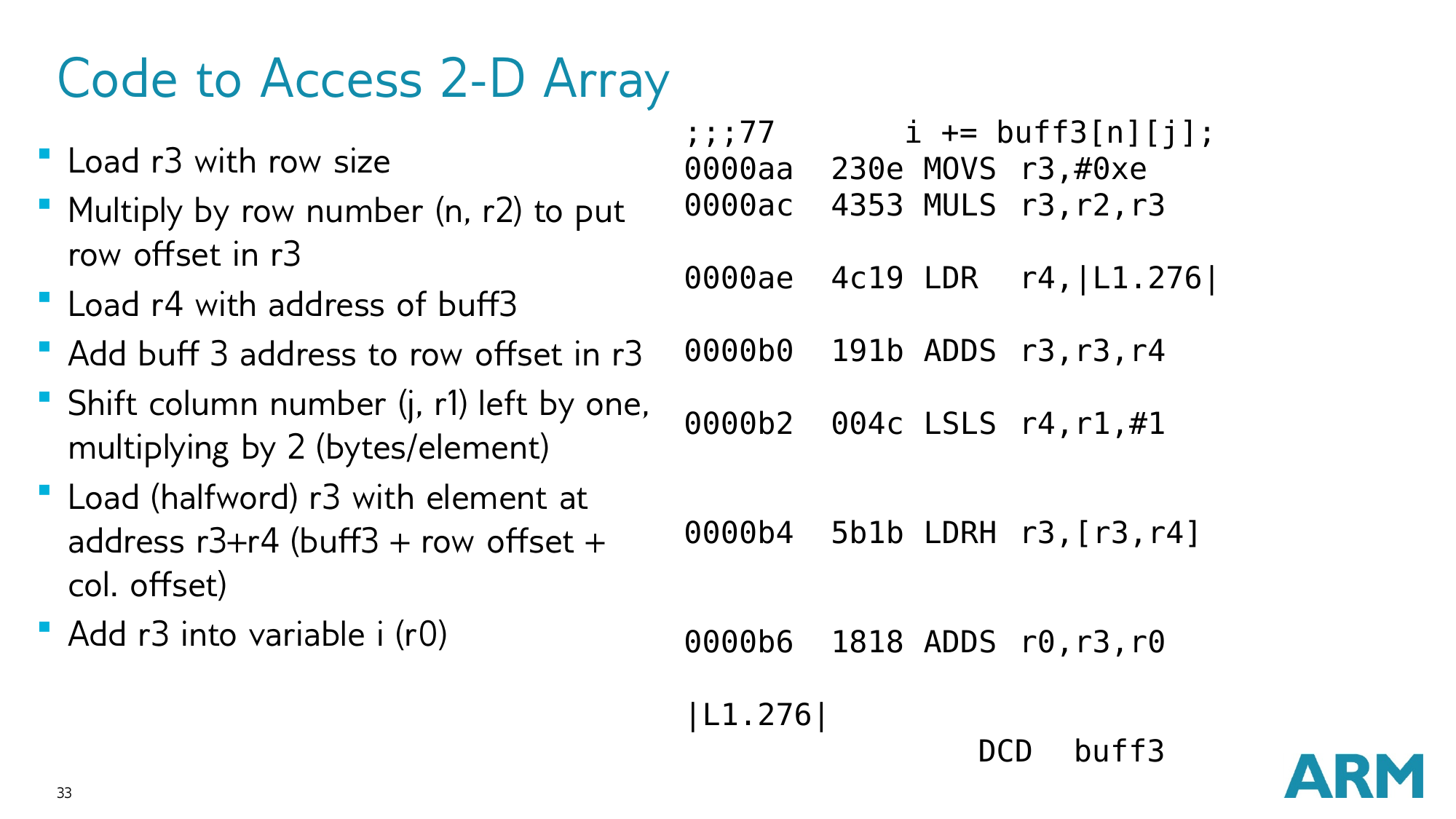

# Code to Access 2-D Array
;;;77       i += buff3[n][j];
0000aa  230e	MOVS	r3,#0xe
0000ac  4353	MULS	r3,r2,r3

0000ae  4c19	LDR 	r4,|L1.276|

0000b0  191b	ADDS 	r3,r3,r4

0000b2  004c	LSLS	r4,r1,#1

0000b4  5b1b	LDRH	r3,[r3,r4]

0000b6  1818	ADDS	r0,r3,r0

|L1.276|
	DCD	buff3
Load r3 with row size
Multiply by row number (n, r2) to put row offset in r3
Load r4 with address of buff3
Add buff 3 address to row offset in r3
Shift column number (j, r1) left by one, multiplying by 2 (bytes/element)
Load (halfword) r3 with element at address r3+r4 (buff3 + row offset + col. offset)
Add r3 into variable i (r0)